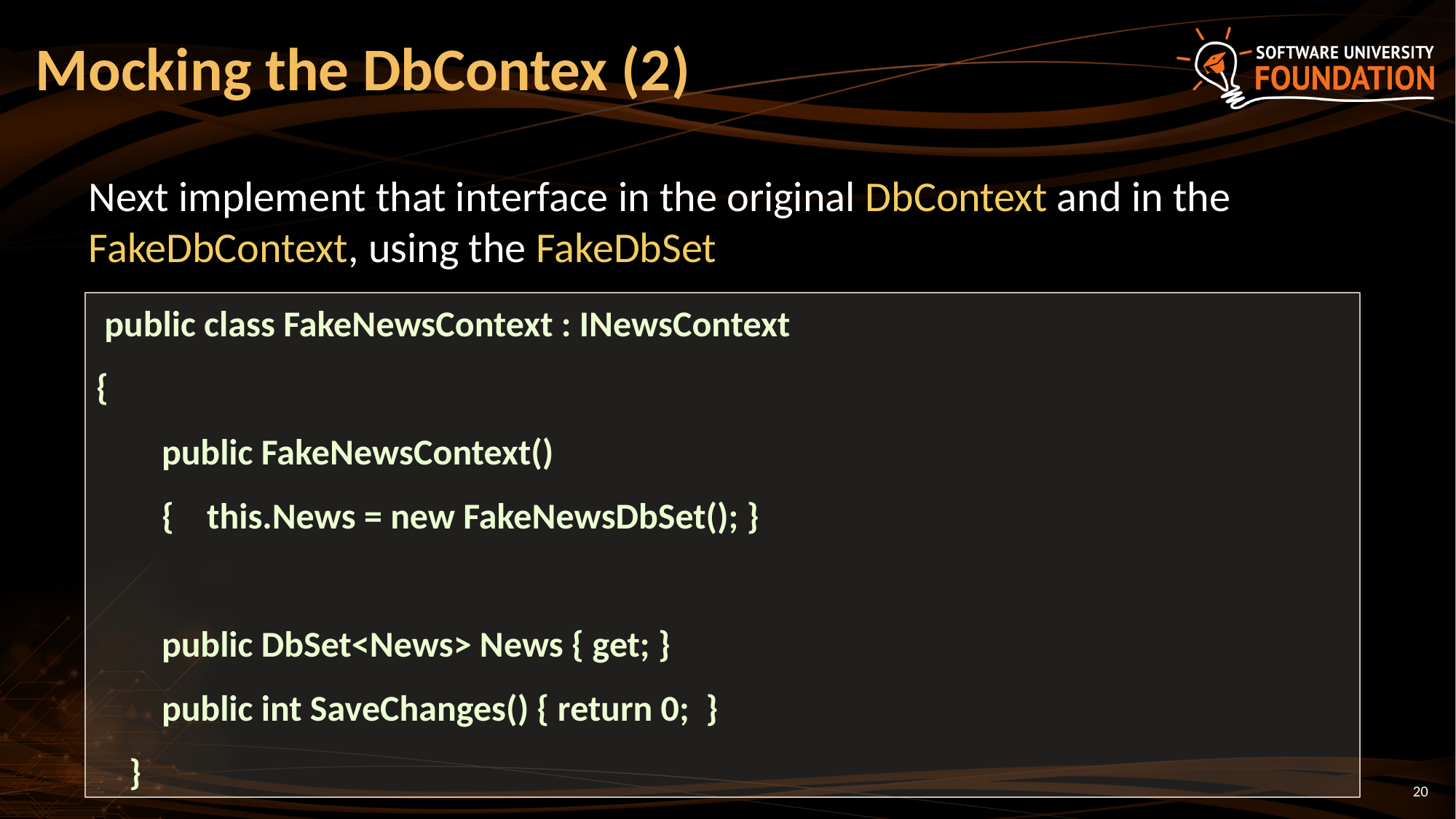

# Mocking the DbContex (2)
Next implement that interface in the original DbContext and in the FakeDbContext, using the FakeDbSet
 public class FakeNewsContext : INewsContext
{
        public FakeNewsContext()
        {    this.News = new FakeNewsDbSet(); }

        public DbSet<News> News { get; }
        public int SaveChanges() { return 0;  }
    }
20